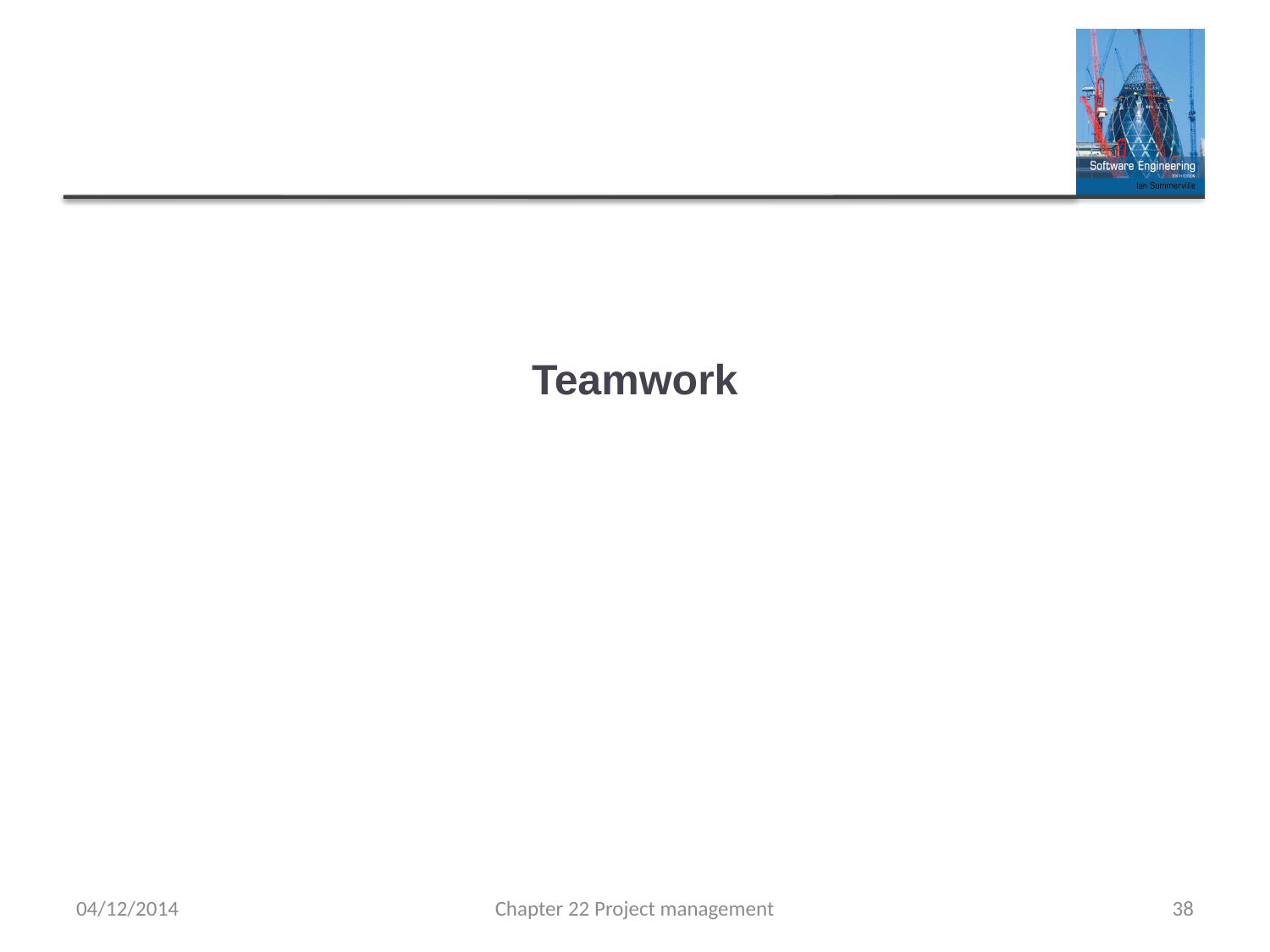

# Teamwork
04/12/2014
Chapter 22 Project management
38